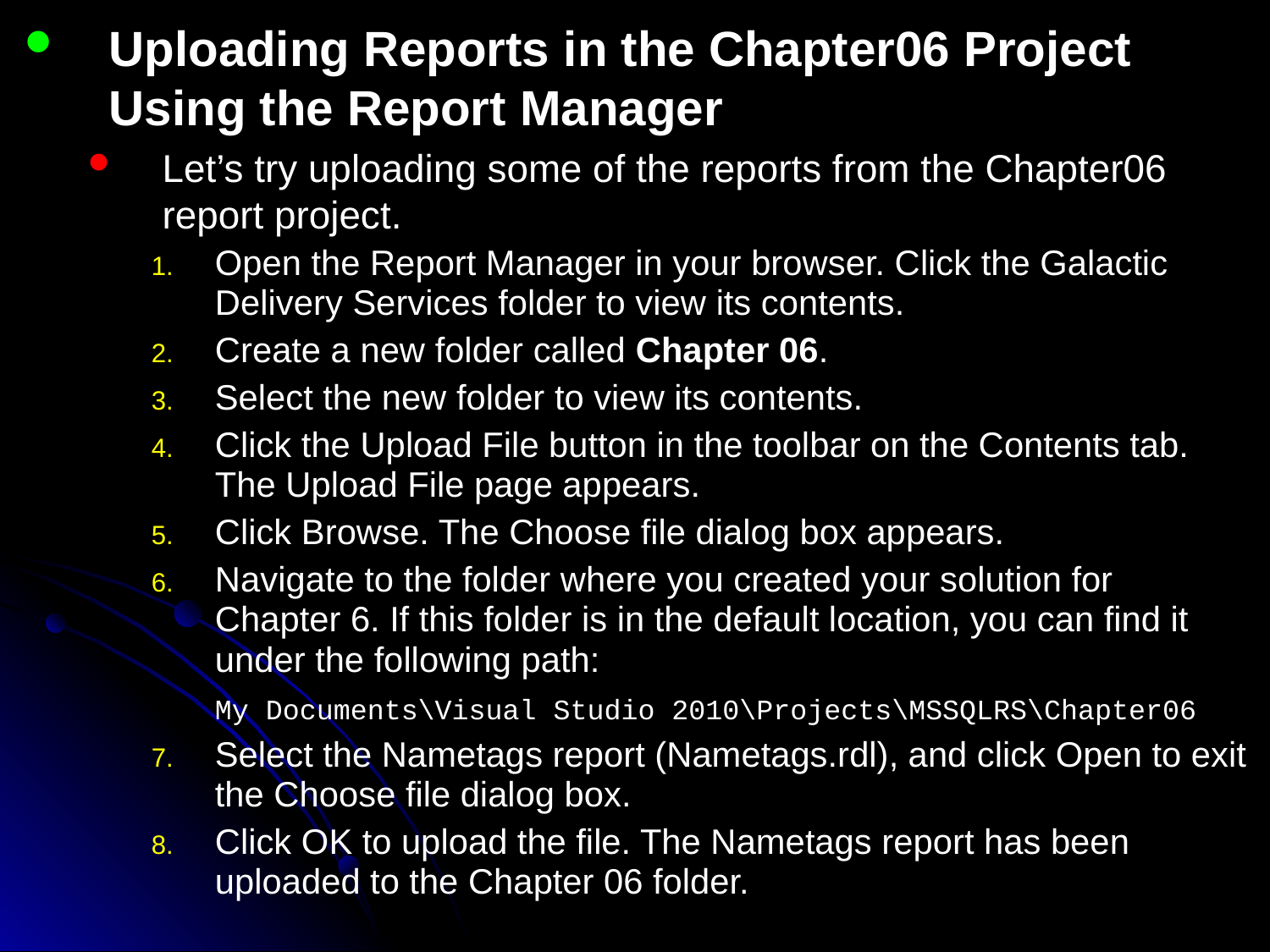

Uploading Reports in the Chapter06 Project Using the Report Manager
Let’s try uploading some of the reports from the Chapter06 report project.
Open the Report Manager in your browser. Click the Galactic Delivery Services folder to view its contents.
Create a new folder called Chapter 06.
Select the new folder to view its contents.
Click the Upload File button in the toolbar on the Contents tab. The Upload File page appears.
Click Browse. The Choose file dialog box appears.
Navigate to the folder where you created your solution for Chapter 6. If this folder is in the default location, you can find it under the following path:
	My Documents\Visual Studio 2010\Projects\MSSQLRS\Chapter06
Select the Nametags report (Nametags.rdl), and click Open to exit the Choose file dialog box.
Click OK to upload the file. The Nametags report has been uploaded to the Chapter 06 folder.